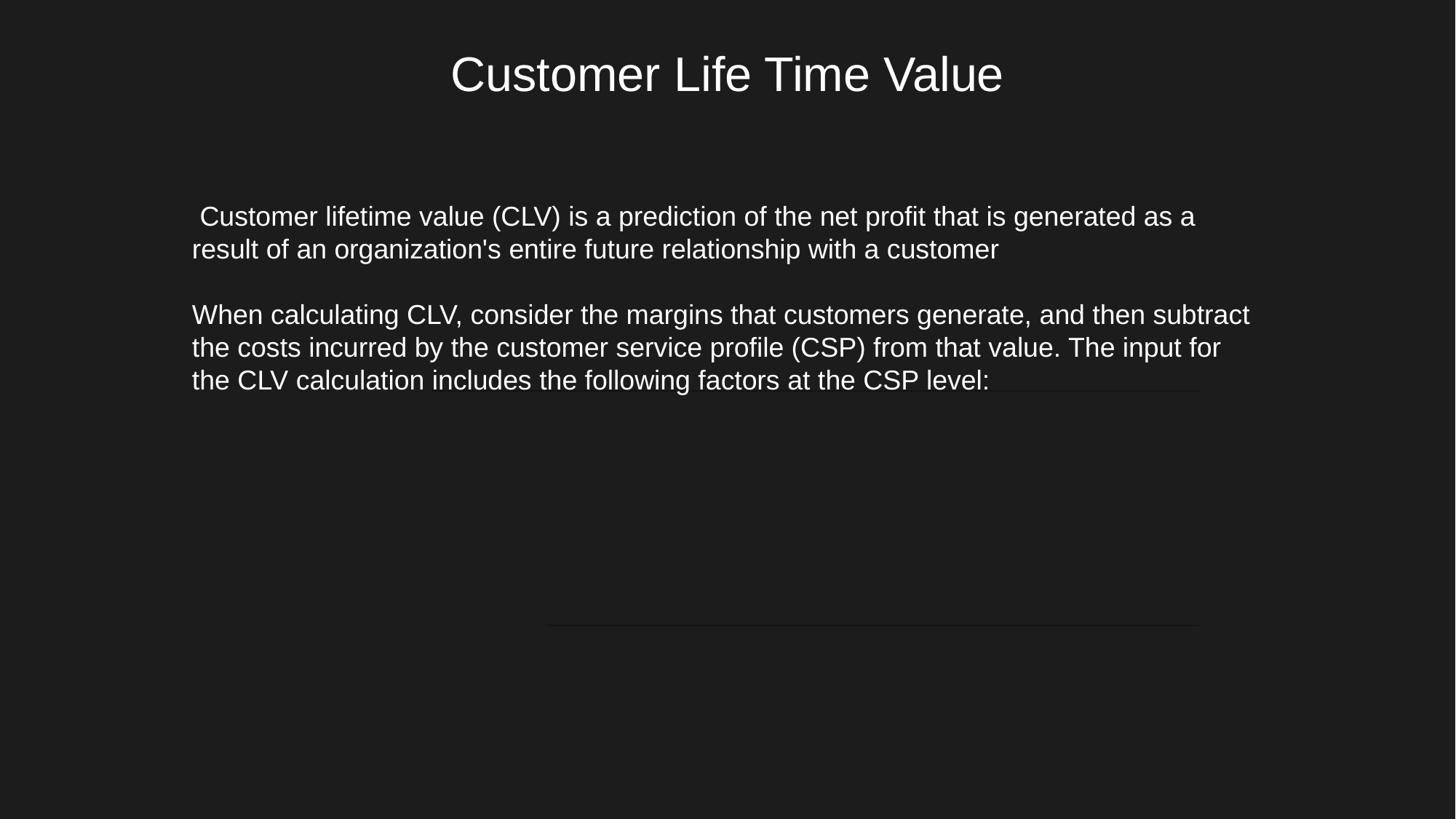

# Customer Life Time Value
 Customer lifetime value (CLV) is a prediction of the net profit that is generated as a result of an organization's entire future relationship with a customer

When calculating CLV, consider the margins that customers generate, and then subtract the costs incurred by the customer service profile (CSP) from that value. The input for the CLV calculation includes the following factors at the CSP level: